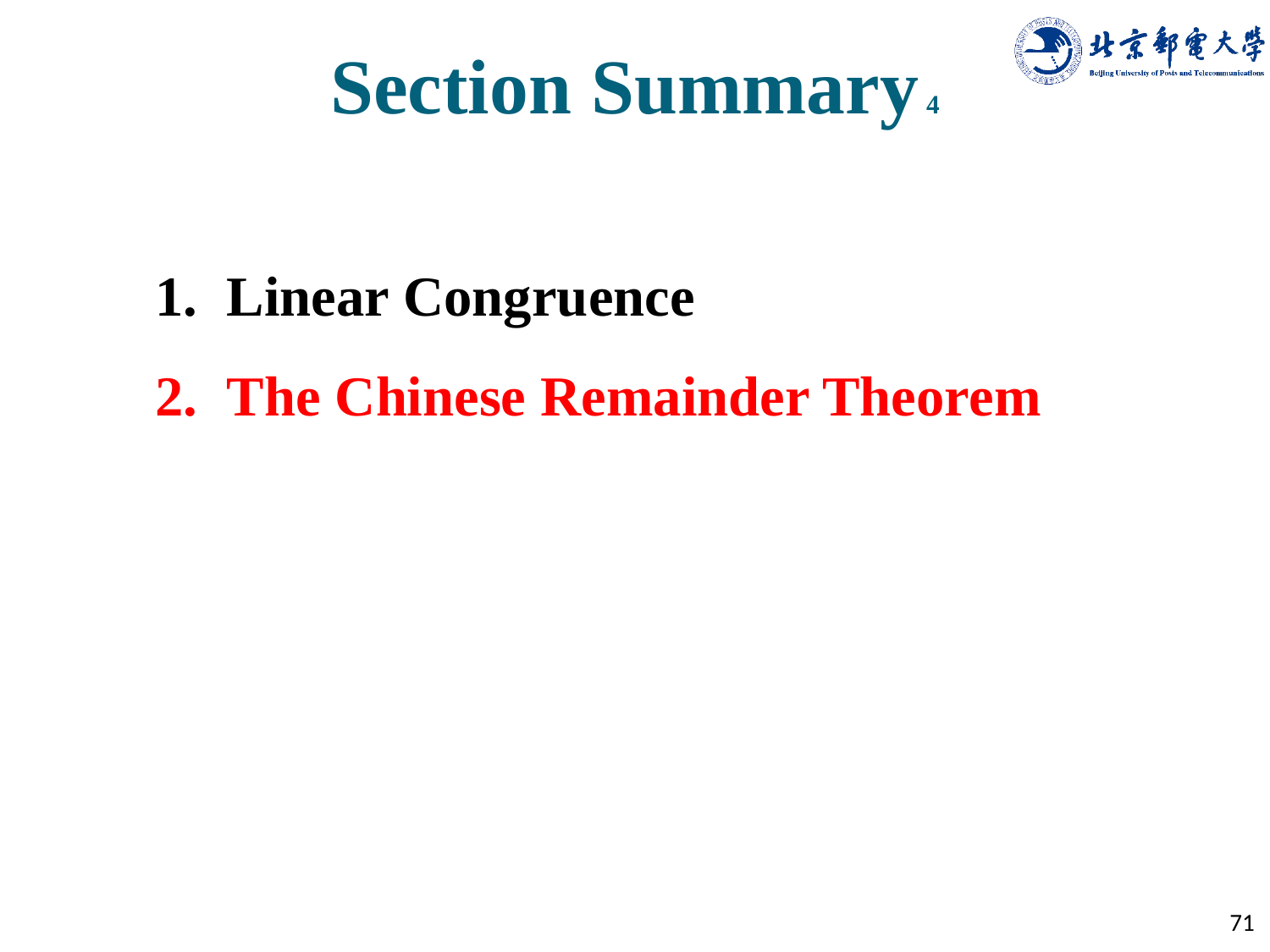

# Section Summary 4
Linear Congruence
The Chinese Remainder Theorem